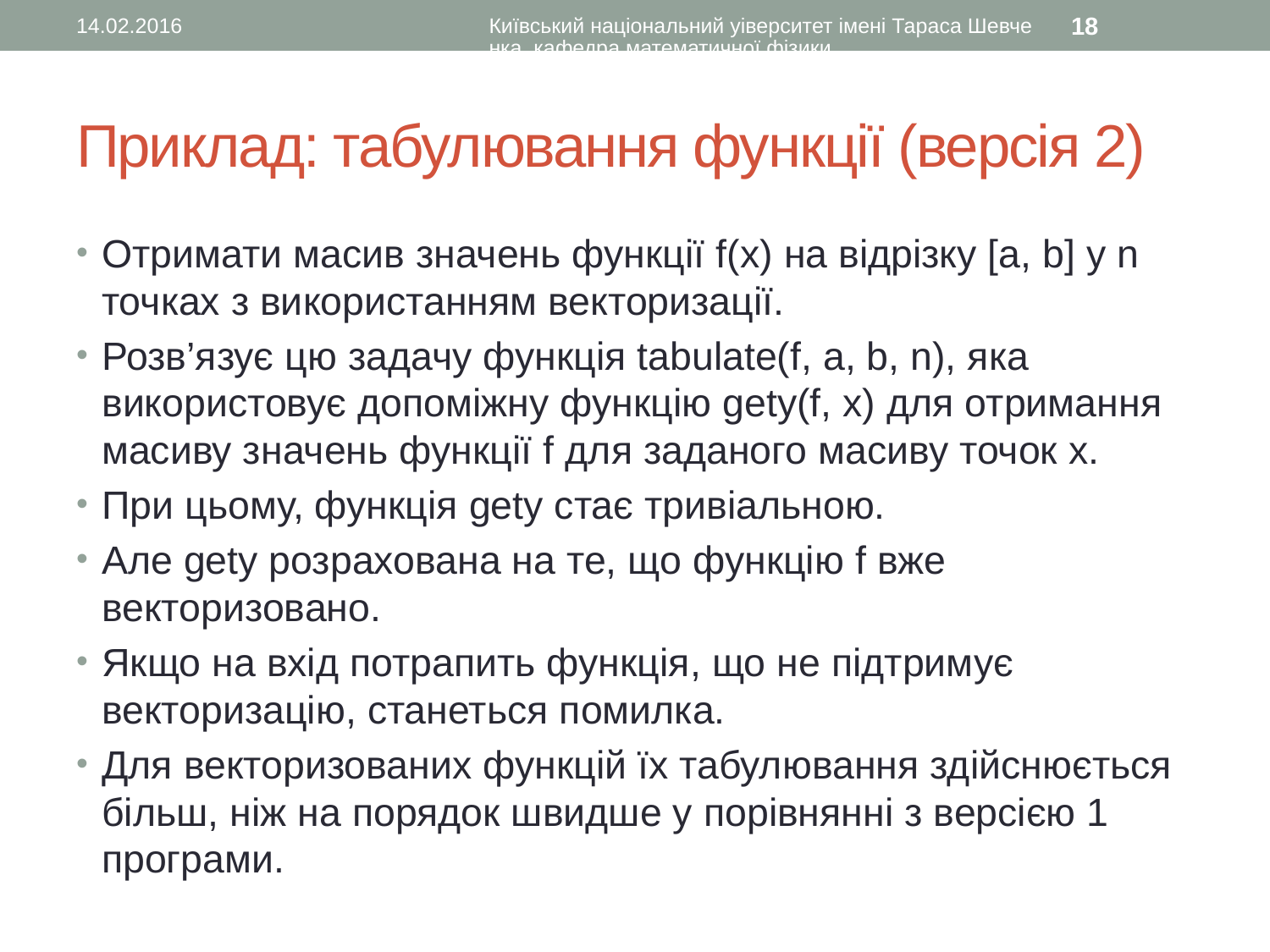

14.02.2016
Київський національний уіверситет імені Тараса Шевченка, кафедра математичної фізики
18
# Приклад: табулювання функції (версія 2)
Отримати масив значень функції f(x) на відрізку [a, b] у n точках з використанням векторизації.
Розв’язує цю задачу функція tabulate(f, a, b, n), яка використовує допоміжну функцію gety(f, x) для отримання масиву значень функції f для заданого масиву точок x.
При цьому, функція gety стає тривіальною.
Але gety розрахована на те, що функцію f вже векторизовано.
Якщо на вхід потрапить функція, що не підтримує векторизацію, станеться помилка.
Для векторизованих функцій їх табулювання здійснюється більш, ніж на порядок швидше у порівнянні з версією 1 програми.